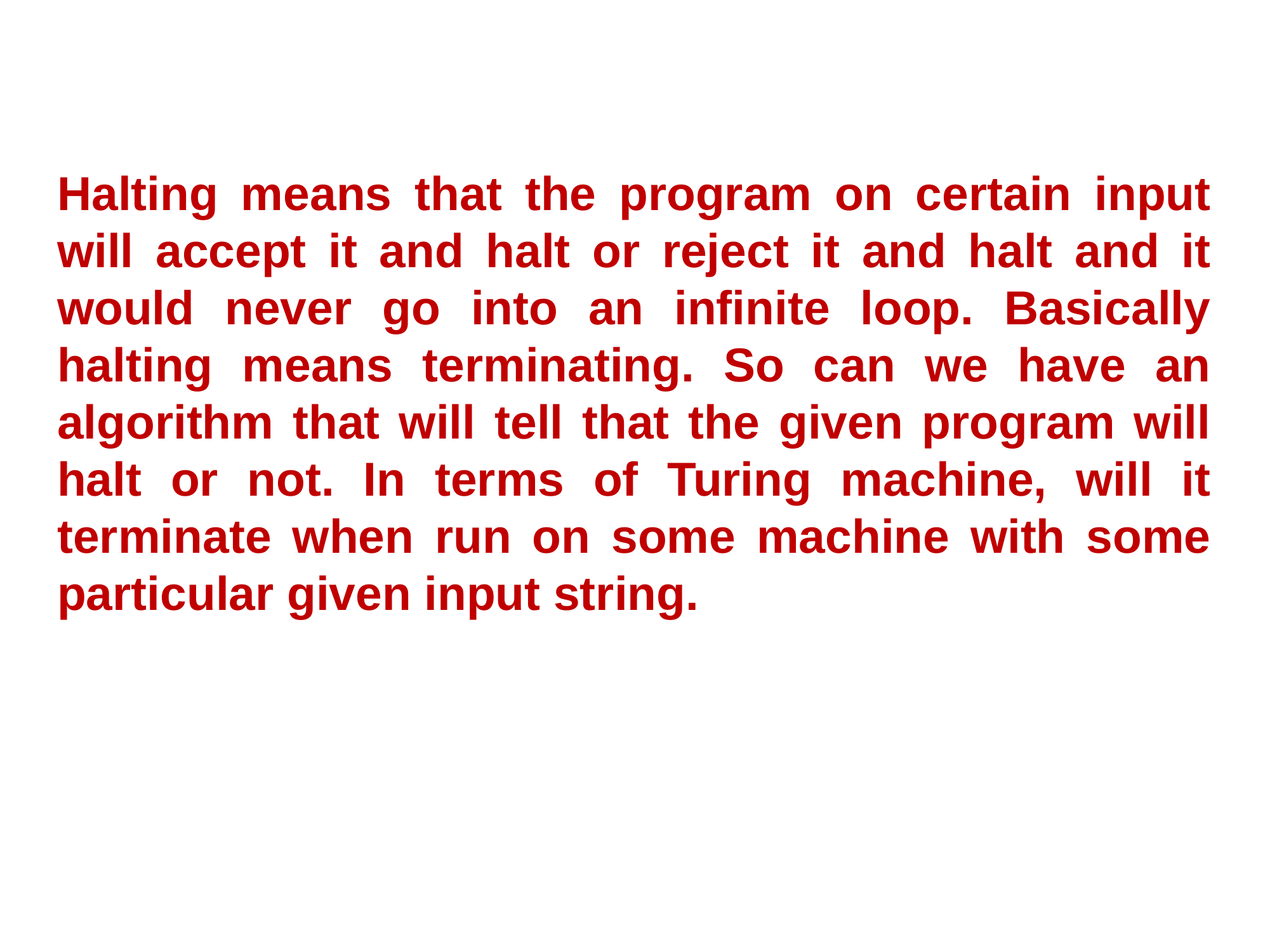

Halting means that the program on certain input will accept it and halt or reject it and halt and it would never go into an infinite loop. Basically halting means terminating. So can we have an algorithm that will tell that the given program will halt or not. In terms of Turing machine, will it terminate when run on some machine with some particular given input string.